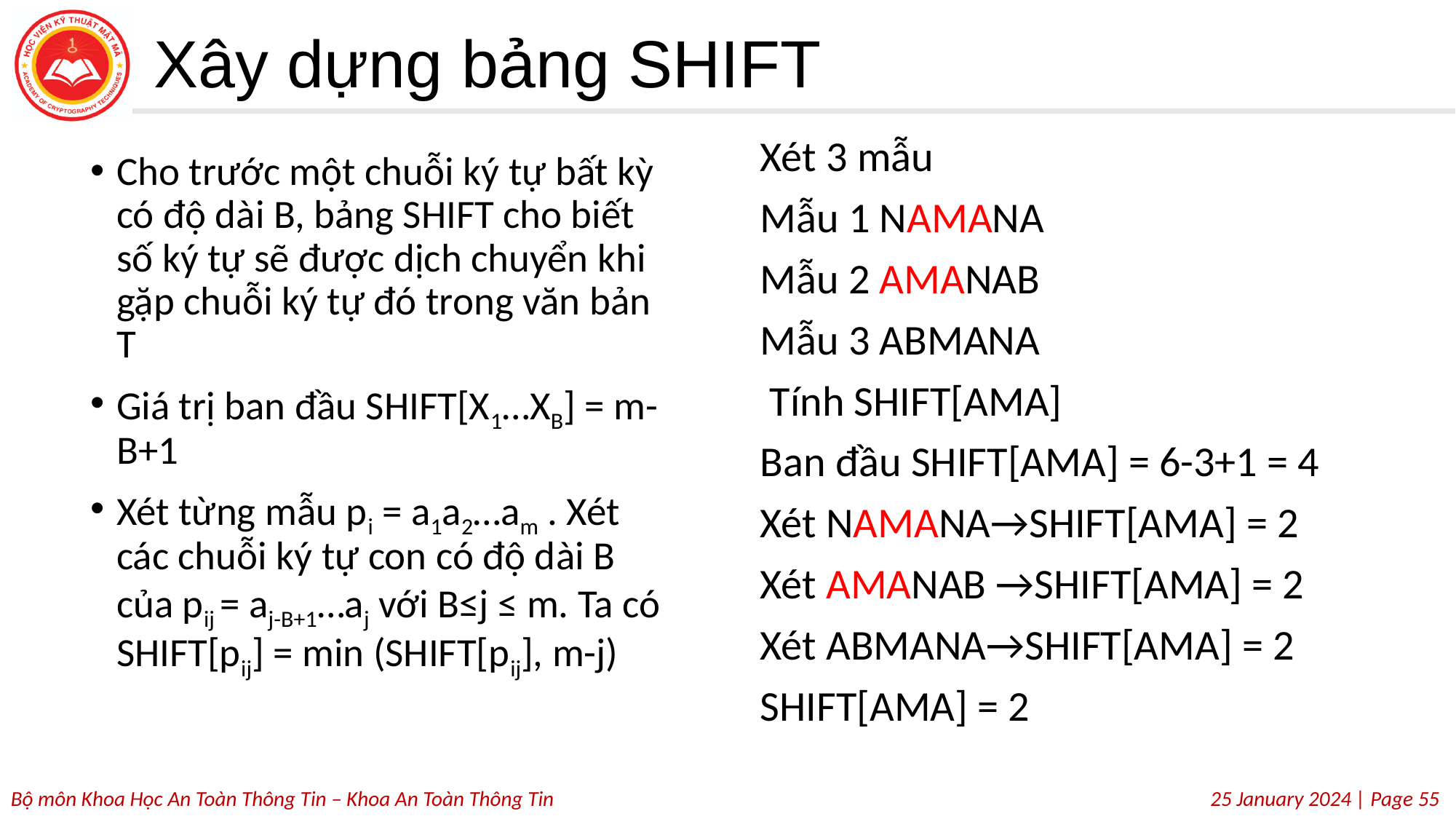

# Xây dựng bảng SHIFT
Xét 3 mẫu
Mẫu 1 NAMANA
Mẫu 2 AMANAB
Mẫu 3 ABMANA
 Tính SHIFT[AMA]
Ban đầu SHIFT[AMA] = 6-3+1 = 4
Xét NAMANA→SHIFT[AMA] = 2
Xét AMANAB →SHIFT[AMA] = 2
Xét ABMANA→SHIFT[AMA] = 2
SHIFT[AMA] = 2
Cho trước một chuỗi ký tự bất kỳ có độ dài B, bảng SHIFT cho biết số ký tự sẽ được dịch chuyển khi gặp chuỗi ký tự đó trong văn bản T
Giá trị ban đầu SHIFT[X1…XB] = m-B+1
Xét từng mẫu pi = a1a2…am . Xét các chuỗi ký tự con có độ dài B của pij = aj-B+1…aj với B≤j ≤ m. Ta có SHIFT[pij] = min (SHIFT[pij], m-j)